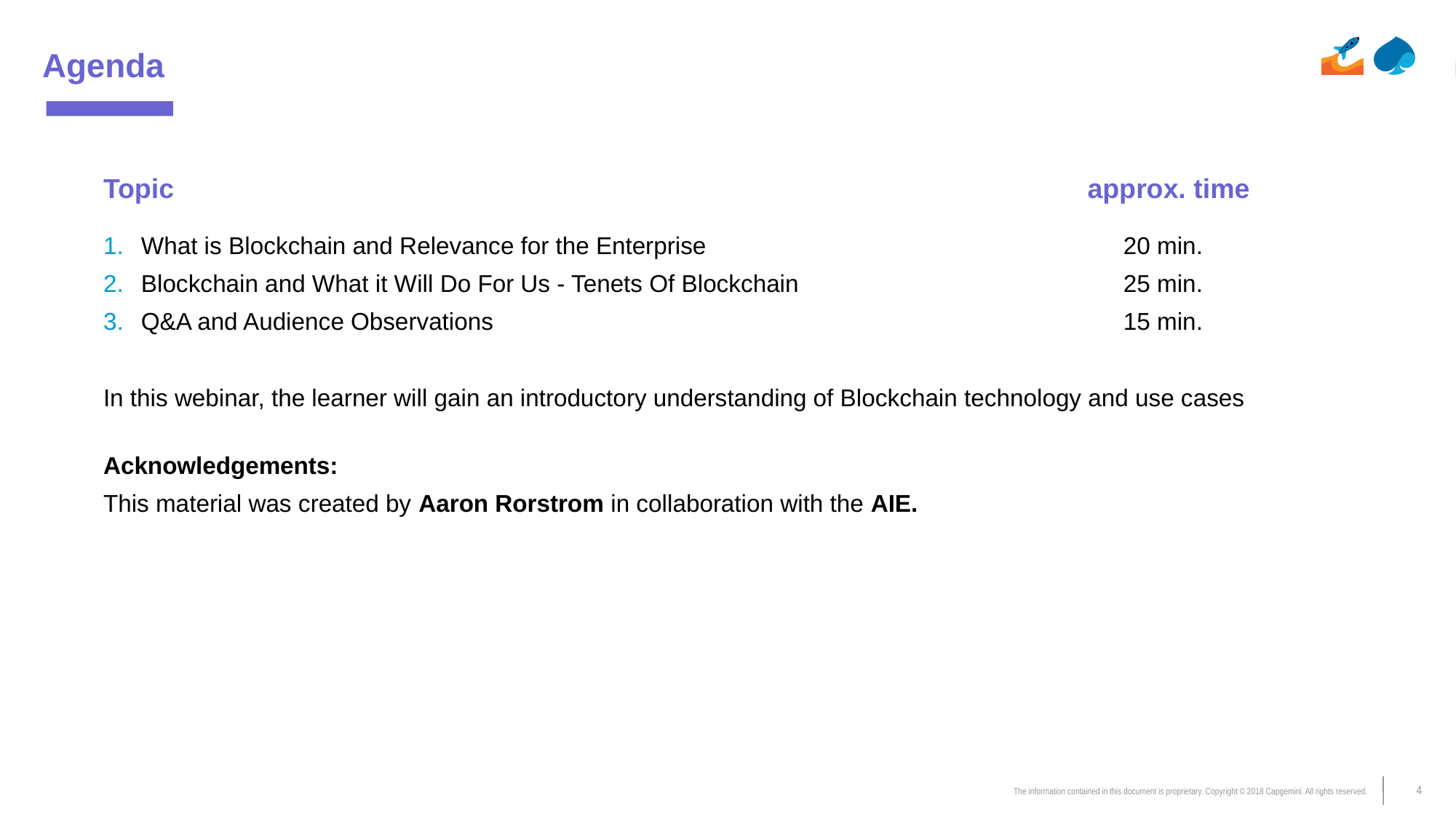

# Agenda
Topic                                                                                                                        approx. time
What is Blockchain and Relevance for the Enterprise			20 min.
Blockchain and What it Will Do For Us - Tenets Of Blockchain 			25 min.
Q&A and Audience Observations			15 min.

In this webinar, the learner will gain an introductory understanding of Blockchain technology and use cases
Acknowledgements:
This material was created by Aaron Rorstrom in collaboration with the AIE.